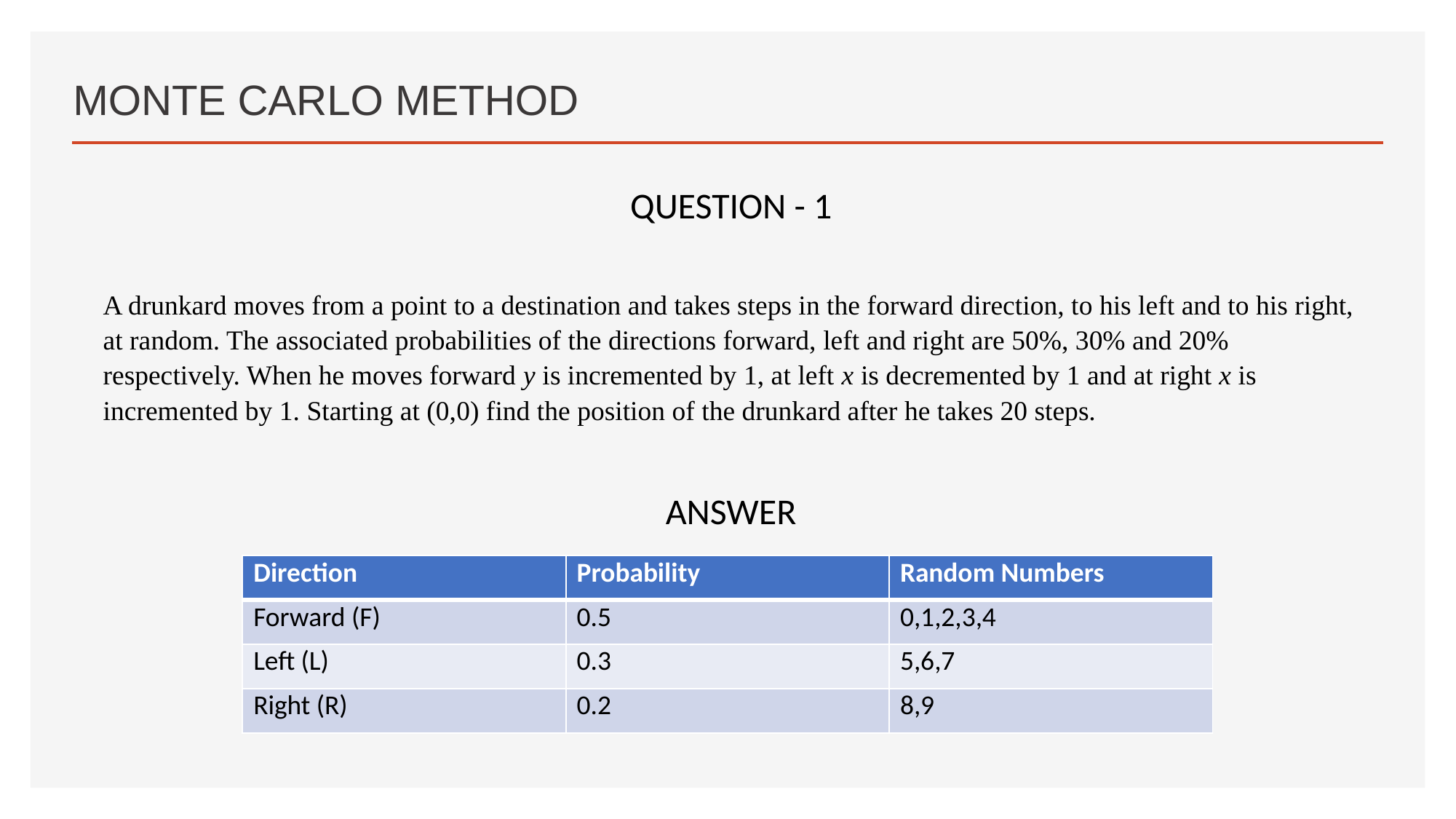

# MONTE CARLO METHOD
QUESTION - 1

A drunkard moves from a point to a destination and takes steps in the forward direction, to his left and to his right, at random. The associated probabilities of the directions forward, left and right are 50%, 30% and 20% respectively. When he moves forward y is incremented by 1, at left x is decremented by 1 and at right x is incremented by 1. Starting at (0,0) find the position of the drunkard after he takes 20 steps.

ANSWER

| Direction | Probability | Random Numbers |
| --- | --- | --- |
| Forward (F) | 0.5 | 0,1,2,3,4 |
| Left (L) | 0.3 | 5,6,7 |
| Right (R) | 0.2 | 8,9 |